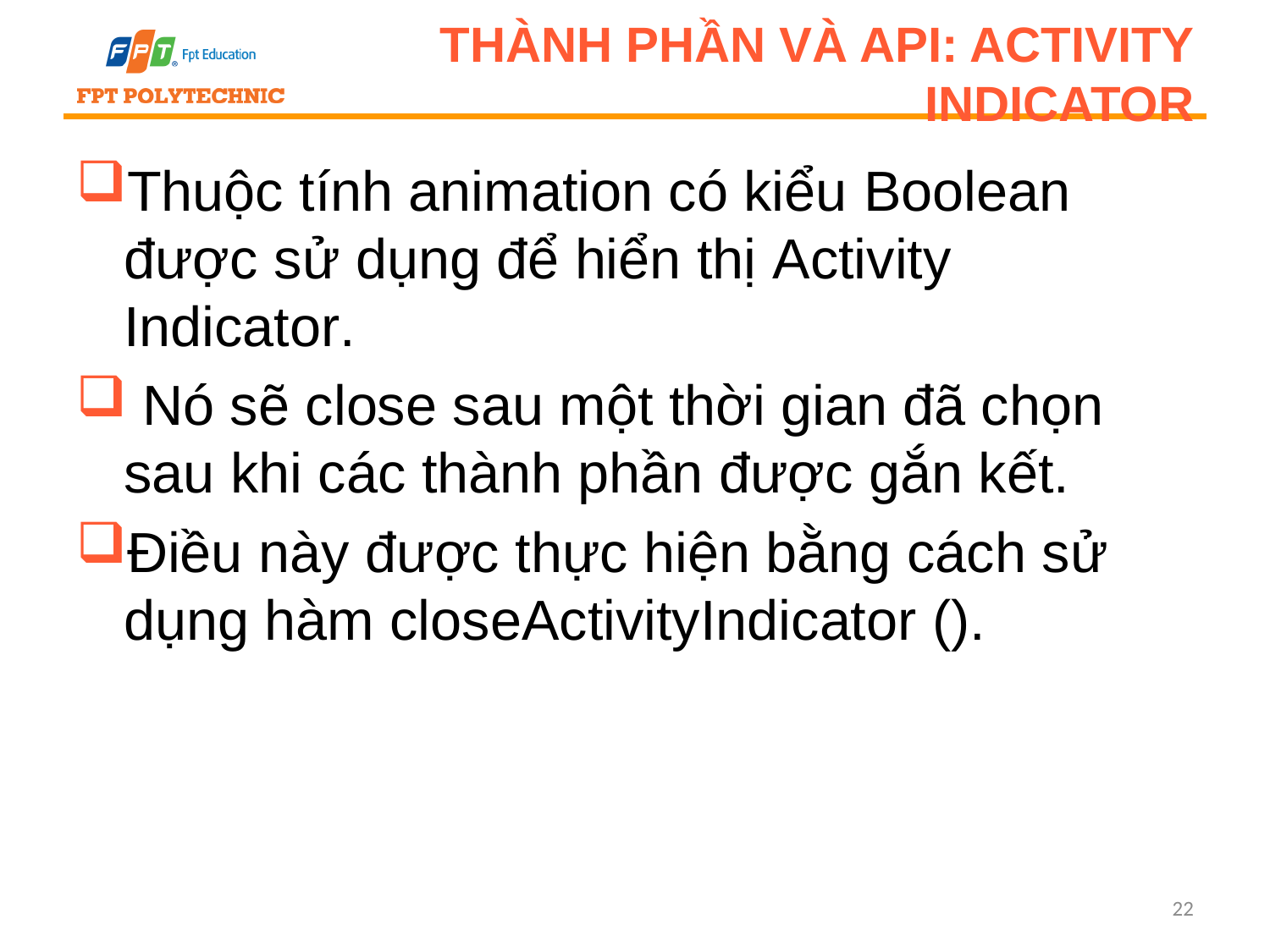

# Thành phần và API: Activity Indicator
Thuộc tính animation có kiểu Boolean được sử dụng để hiển thị Activity Indicator.
 Nó sẽ close sau một thời gian đã chọn sau khi các thành phần được gắn kết.
Điều này được thực hiện bằng cách sử dụng hàm closeActivityIndicator ().
22